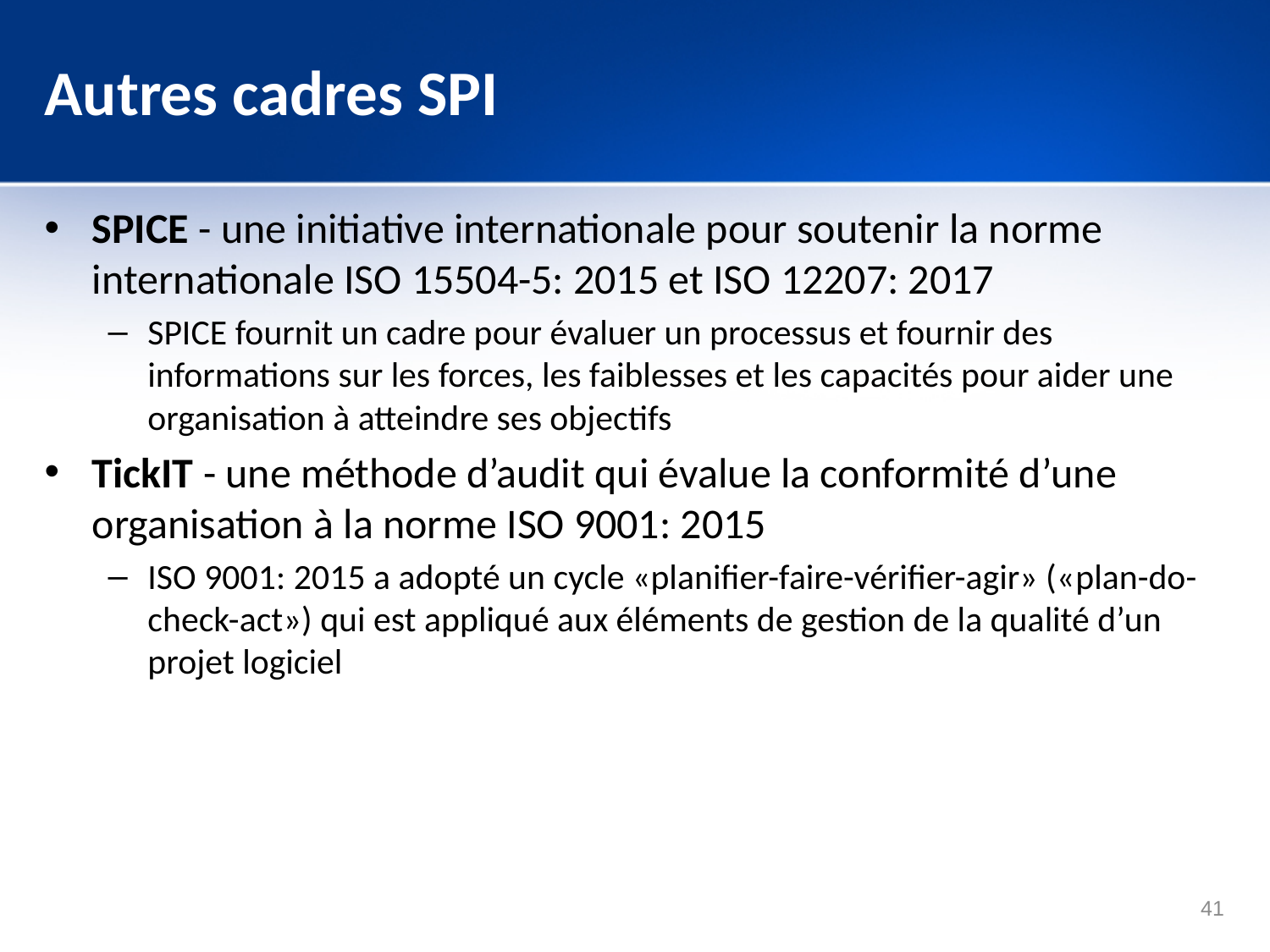

# Autres cadres SPI
SPICE - une initiative internationale pour soutenir la norme internationale ISO 15504-5: 2015 et ISO 12207: 2017
SPICE fournit un cadre pour évaluer un processus et fournir des informations sur les forces, les faiblesses et les capacités pour aider une organisation à atteindre ses objectifs
TickIT - une méthode d’audit qui évalue la conformité d’une organisation à la norme ISO 9001: 2015
ISO 9001: 2015 a adopté un cycle «planifier-faire-vérifier-agir» («plan-do-check-act») qui est appliqué aux éléments de gestion de la qualité d’un projet logiciel

41